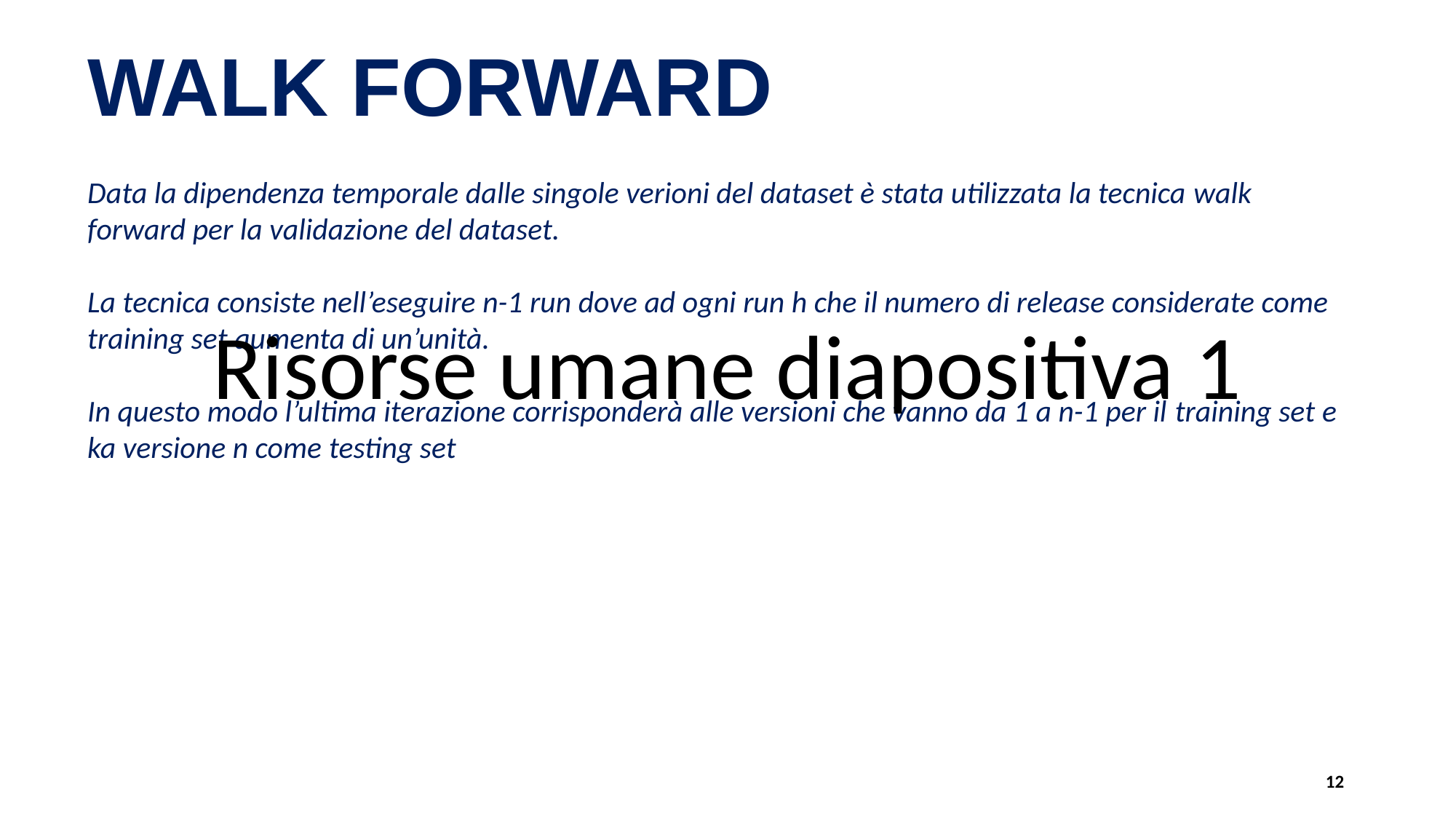

WALK FORWARD
# Risorse umane diapositiva 1
Data la dipendenza temporale dalle singole verioni del dataset è stata utilizzata la tecnica walk forward per la validazione del dataset.

La tecnica consiste nell’eseguire n-1 run dove ad ogni run h che il numero di release considerate come training set aumenta di un’unità.

In questo modo l’ultima iterazione corrisponderà alle versioni che vanno da 1 a n-1 per il training set e ka versione n come testing set
12